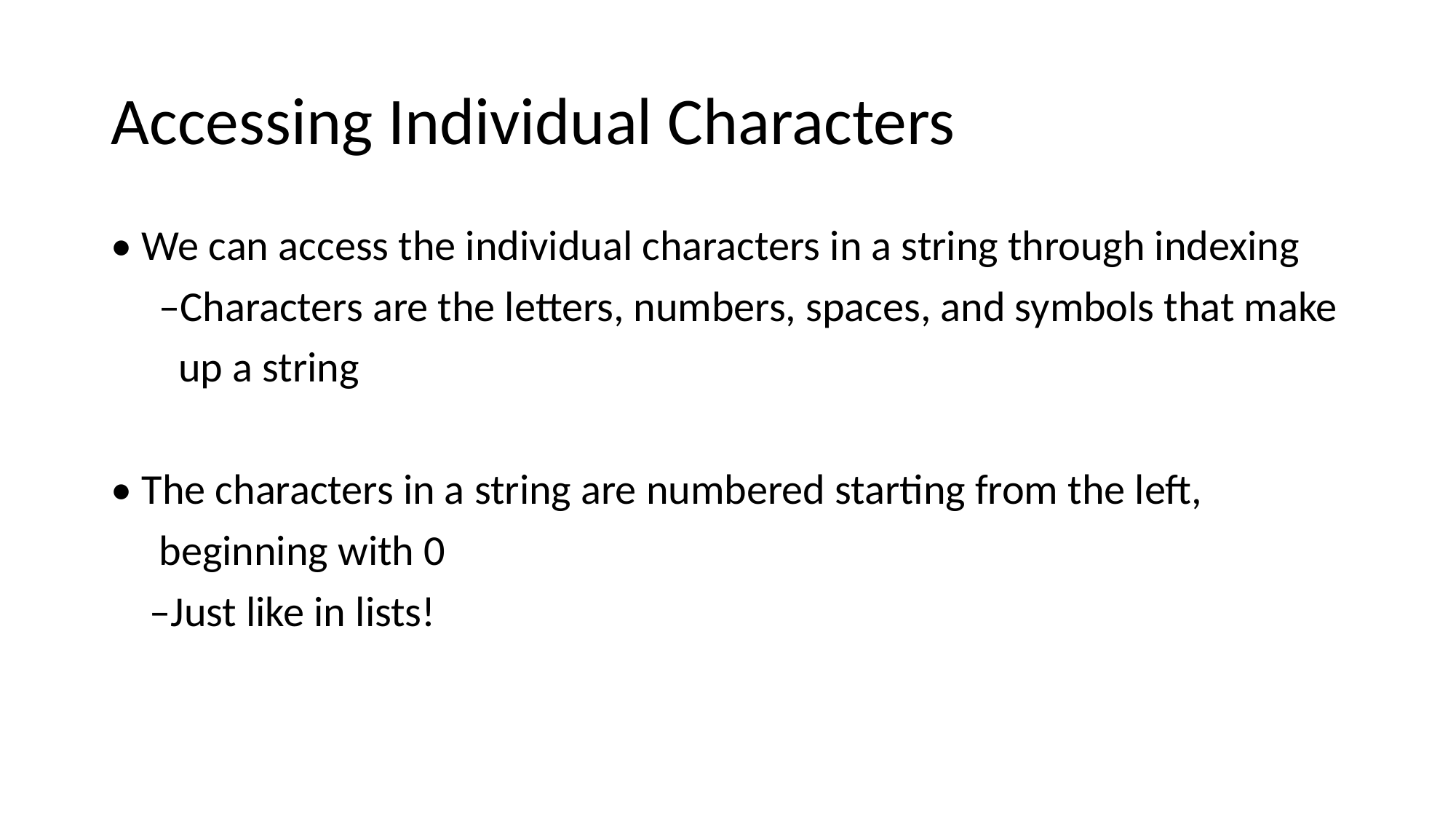

# Accessing Individual Characters
• We can access the individual characters in a string through indexing
     –Characters are the letters, numbers, spaces, and symbols that make
       up a string

• The characters in a string are numbered starting from the left,
     beginning with 0
    –Just like in lists!